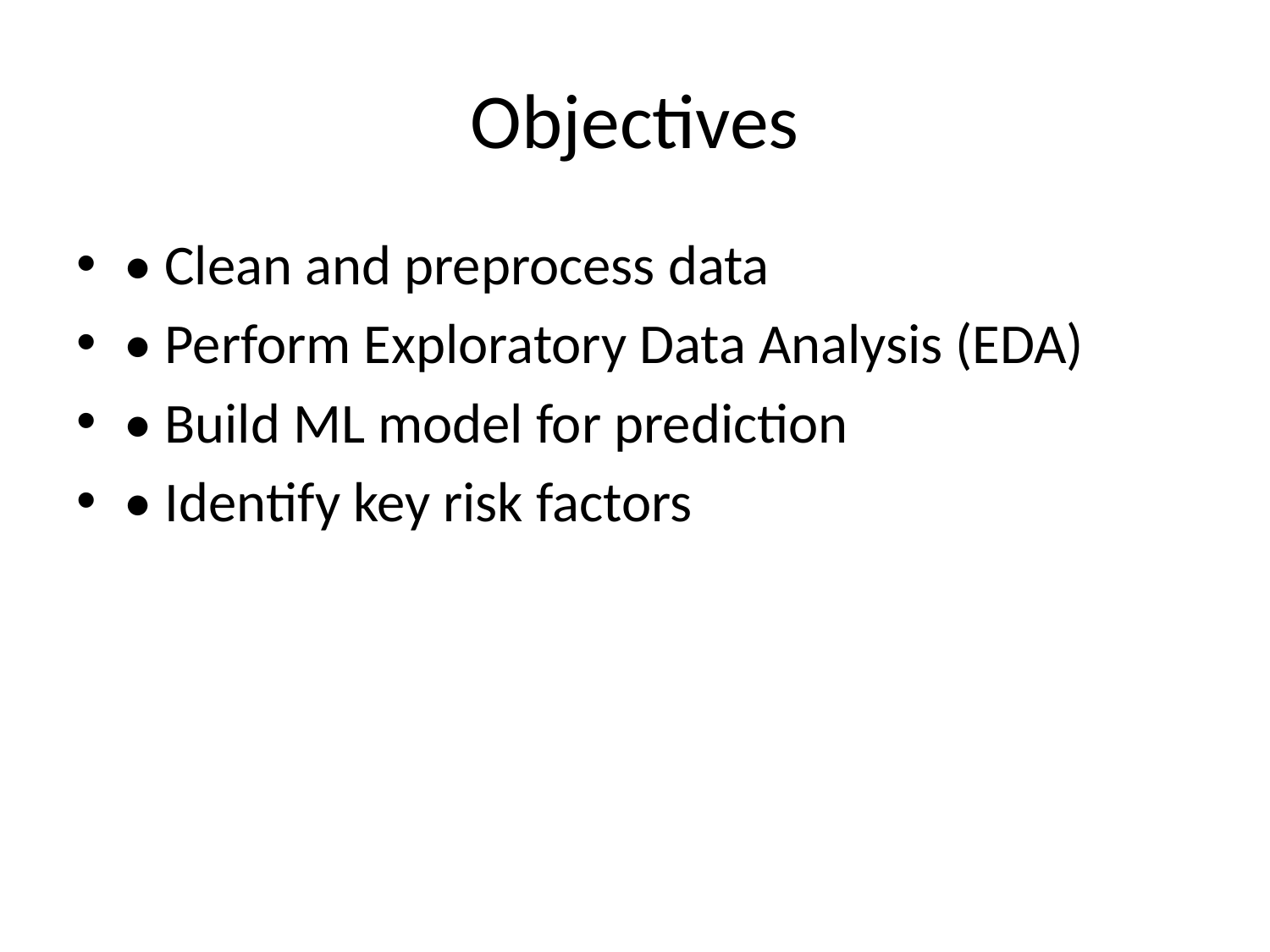

# Objectives
• Clean and preprocess data
• Perform Exploratory Data Analysis (EDA)
• Build ML model for prediction
• Identify key risk factors